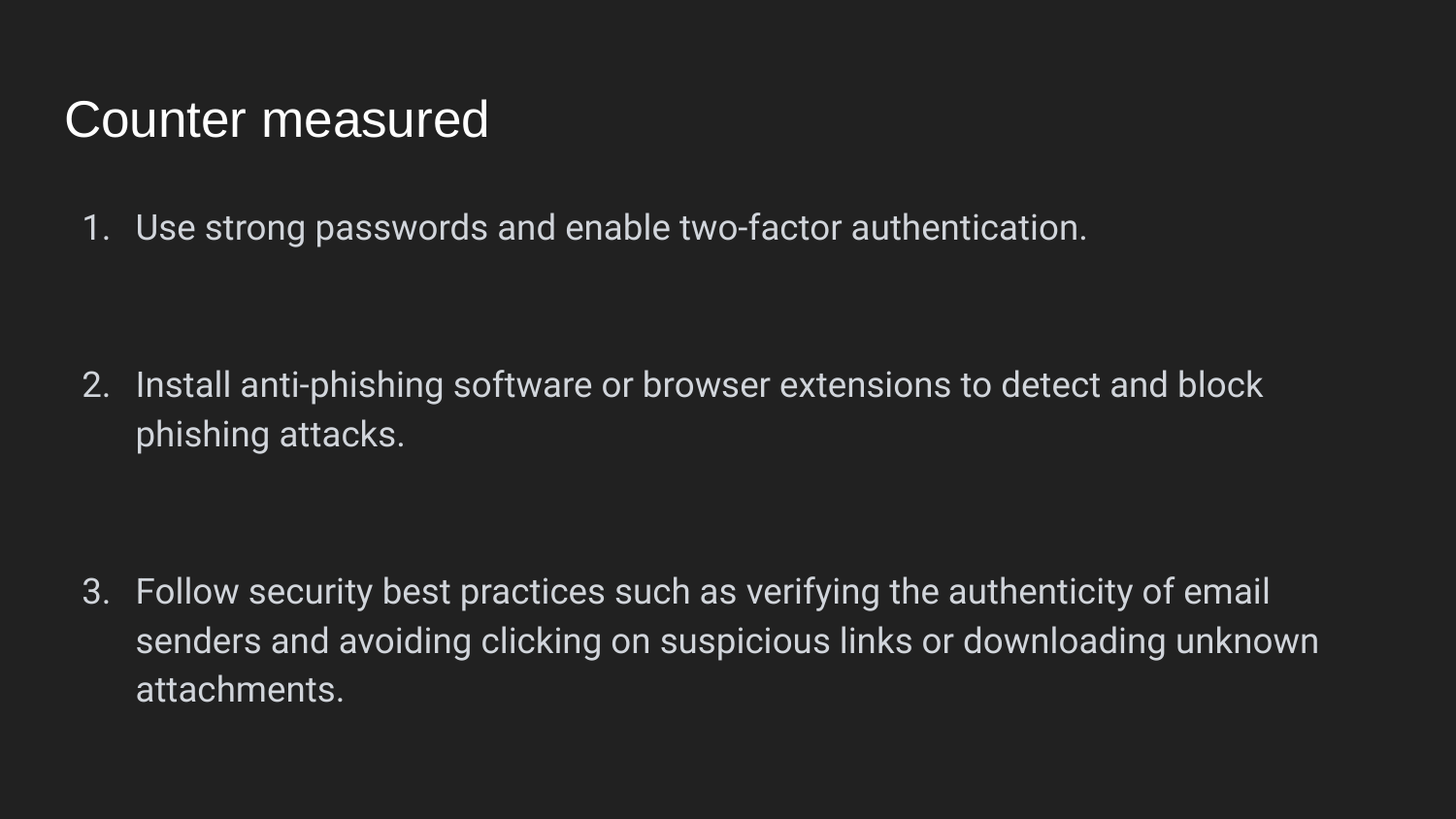

# Counter measured
Use strong passwords and enable two-factor authentication.

Install anti-phishing software or browser extensions to detect and block phishing attacks.

Follow security best practices such as verifying the authenticity of email senders and avoiding clicking on suspicious links or downloading unknown attachments.